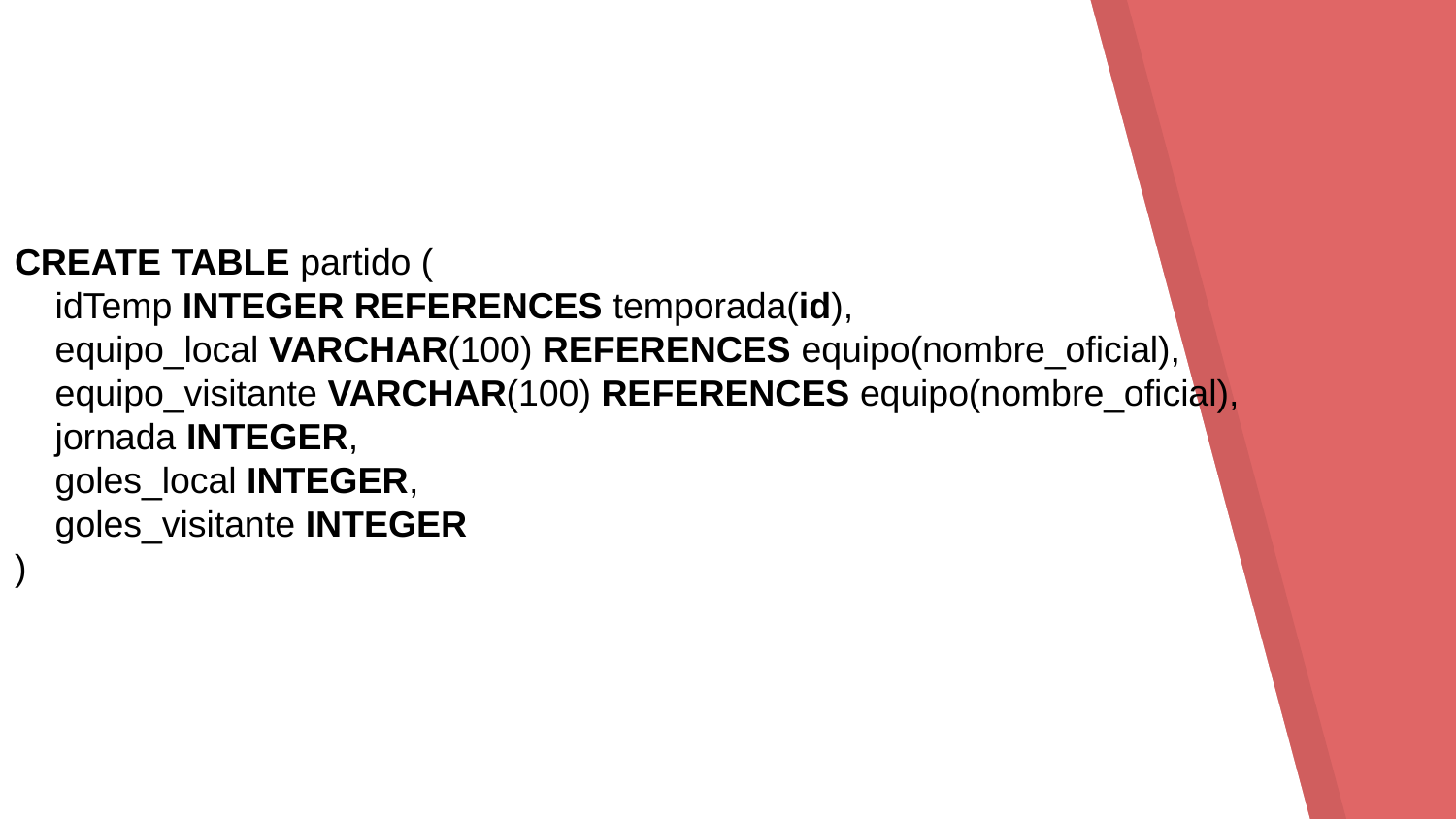

CREATE TABLE partido (
    idTemp INTEGER REFERENCES temporada(id),
    equipo_local VARCHAR(100) REFERENCES equipo(nombre_oficial),
    equipo_visitante VARCHAR(100) REFERENCES equipo(nombre_oficial),
    jornada INTEGER,
    goles_local INTEGER,
    goles_visitante INTEGER
)